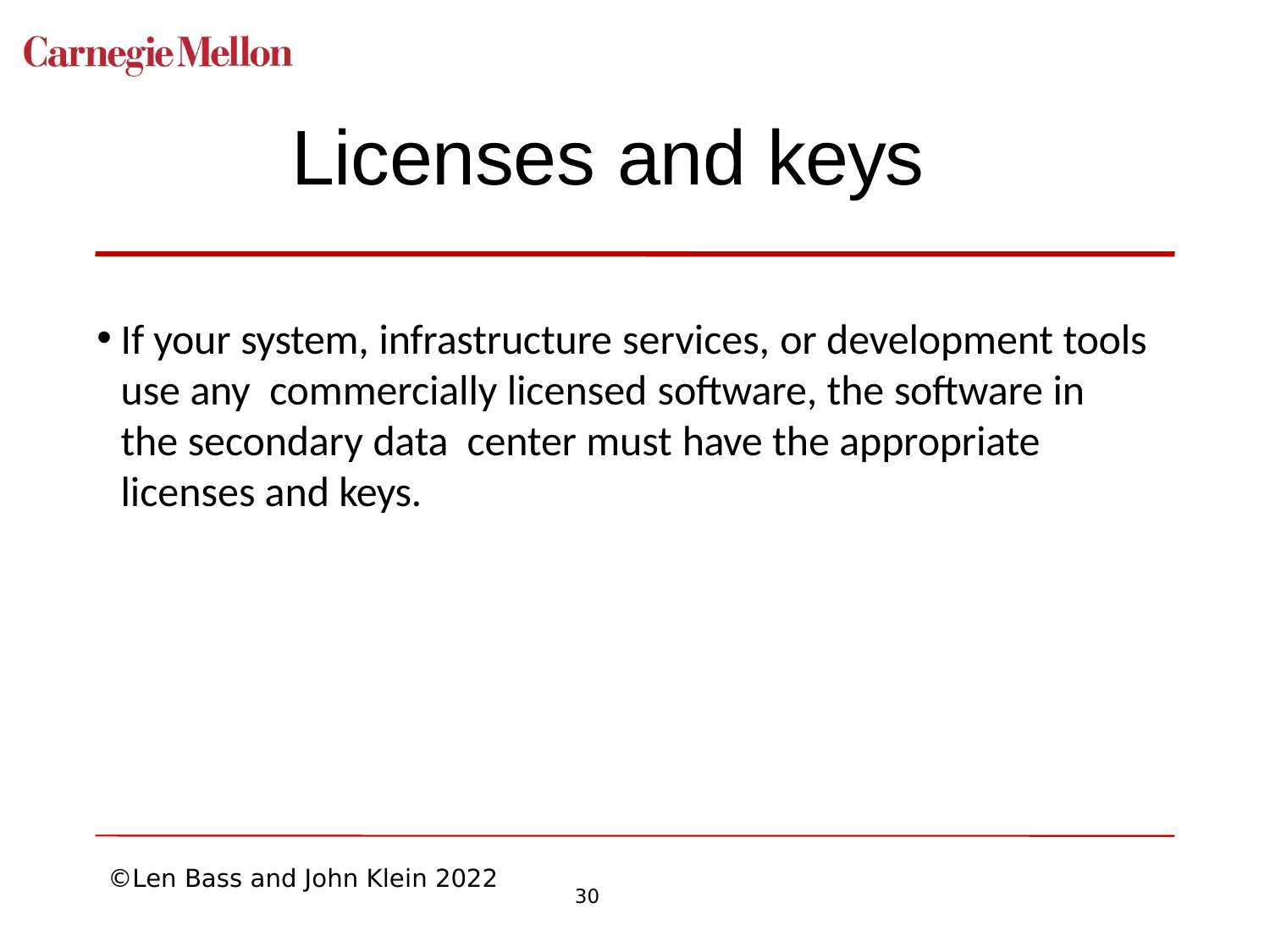

# Licenses and keys
If your system, infrastructure services, or development tools use any  commercially licensed software, the software in the secondary data  center must have the appropriate licenses and keys.
30